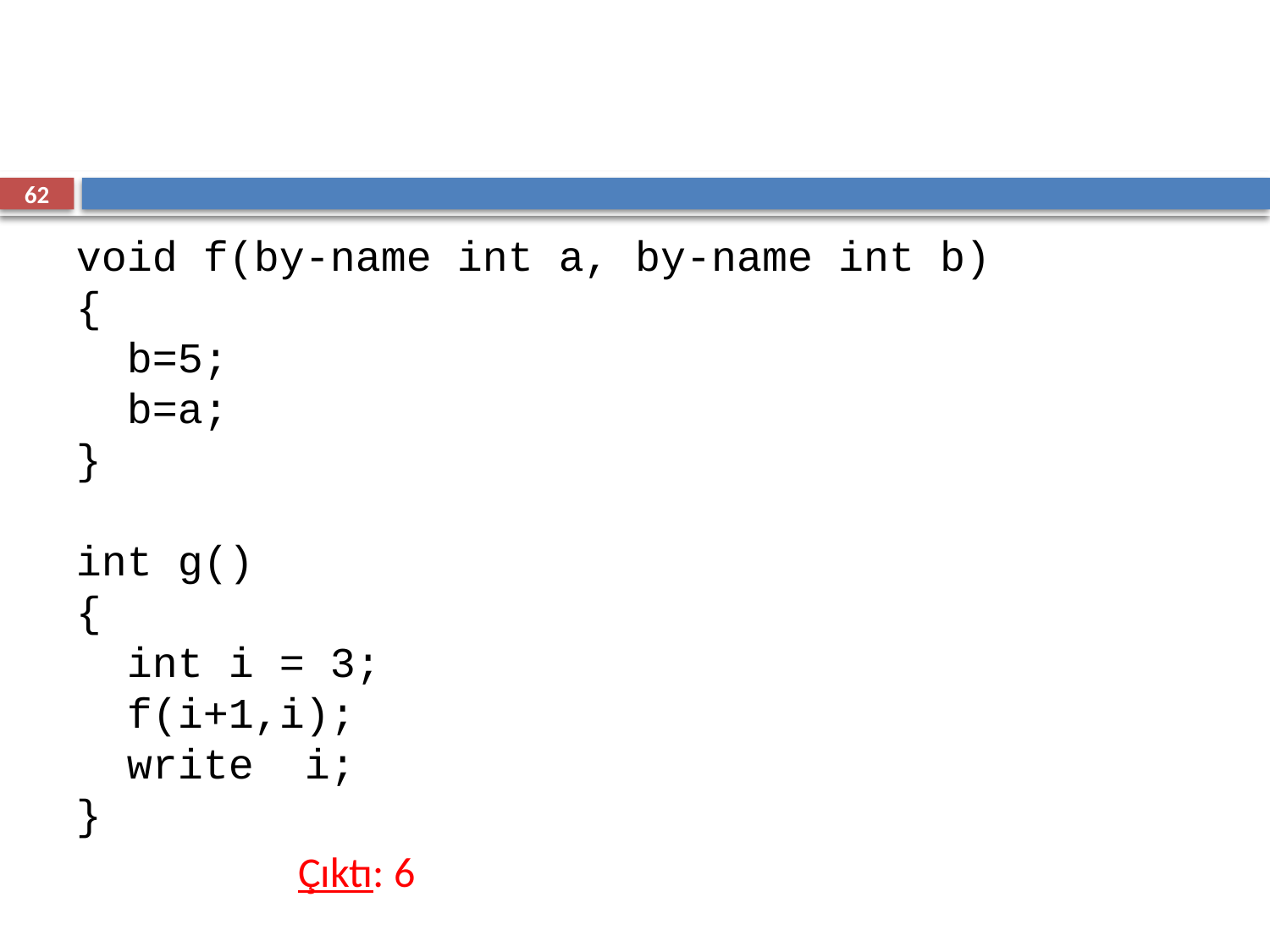

#
62
void f(by-name int a, by-name int b)
{
  b=5;
  b=a;
}

int g()
{
  int i = 3;
  f(i+1,i);
  write  i;
}
Çıktı: 6